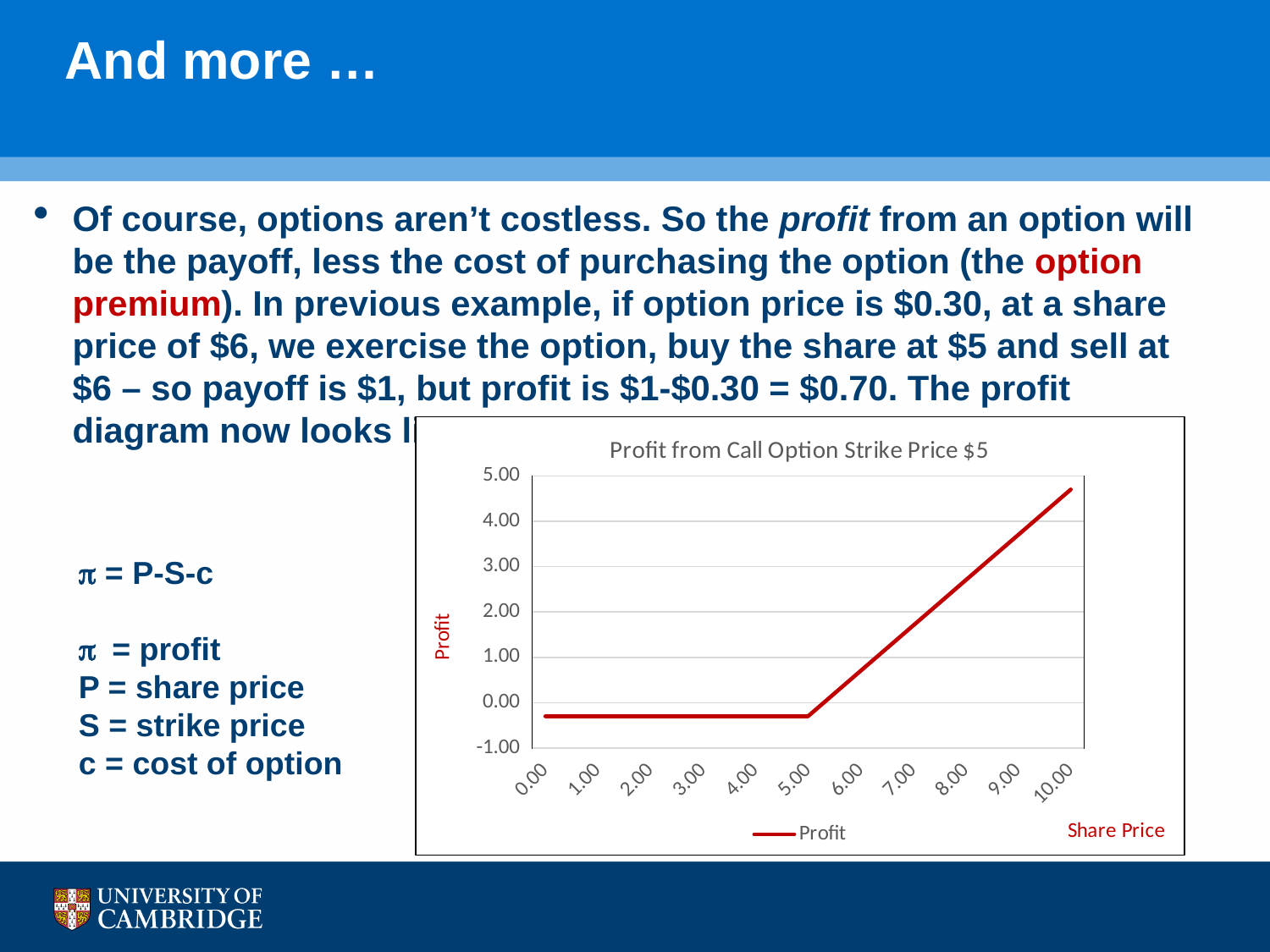

# And more …
Of course, options aren’t costless. So the profit from an option will be the payoff, less the cost of purchasing the option (the option premium). In previous example, if option price is $0.30, at a share price of $6, we exercise the option, buy the share at $5 and sell at $6 – so payoff is $1, but profit is $1-$0.30 = $0.70. The profit diagram now looks like this:

### Chart: Profit from Call Option Strike Price $5

| Category | Profit |
|---|---|
| 0.00 | -0.3 |
| 0.50 | -0.3 |
| 1.00 | -0.3 |
| 1.50 | -0.3 |
| 2.00 | -0.3 |
| 2.50 | -0.3 |
| 3.00 | -0.3 |
| 3.50 | -0.3 |
| 4.00 | -0.3 |
| 4.50 | -0.3 |
| 5.00 | -0.3 |
| 5.50 | 0.2 |
| 6.00 | 0.7 |
| 6.50 | 1.2 |
| 7.00 | 1.7 |
| 7.50 | 2.2 |
| 8.00 | 2.7 |
| 8.50 | 3.2 |
| 9.00 | 3.7 |
| 9.50 | 4.2 |
| 10.00 | 4.7 |
π = P-S-c

π = profit
P = share price
S = strike price
c = cost of option